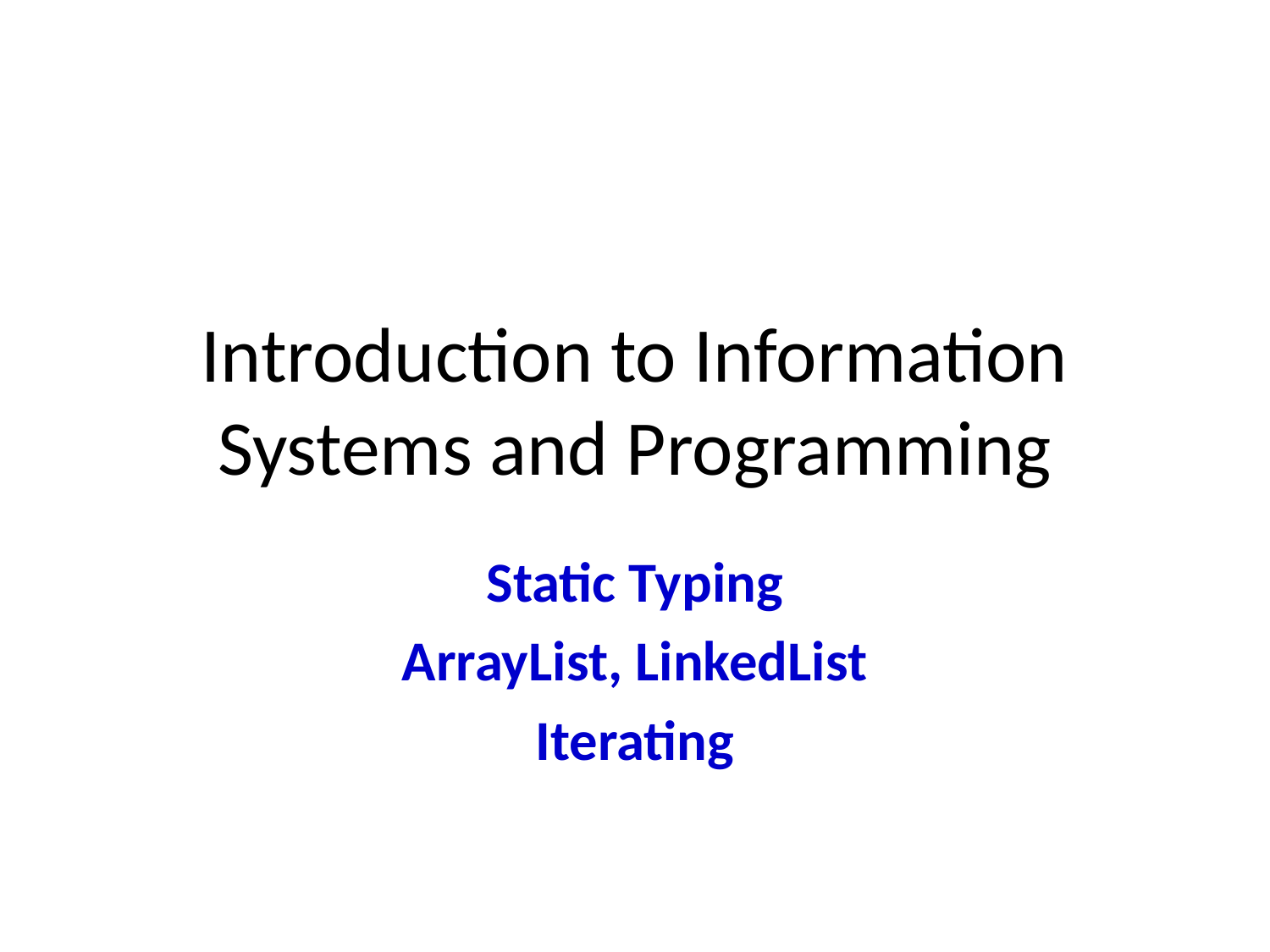

# Introduction to Information Systems and Programming
Static Typing
ArrayList, LinkedList
Iterating